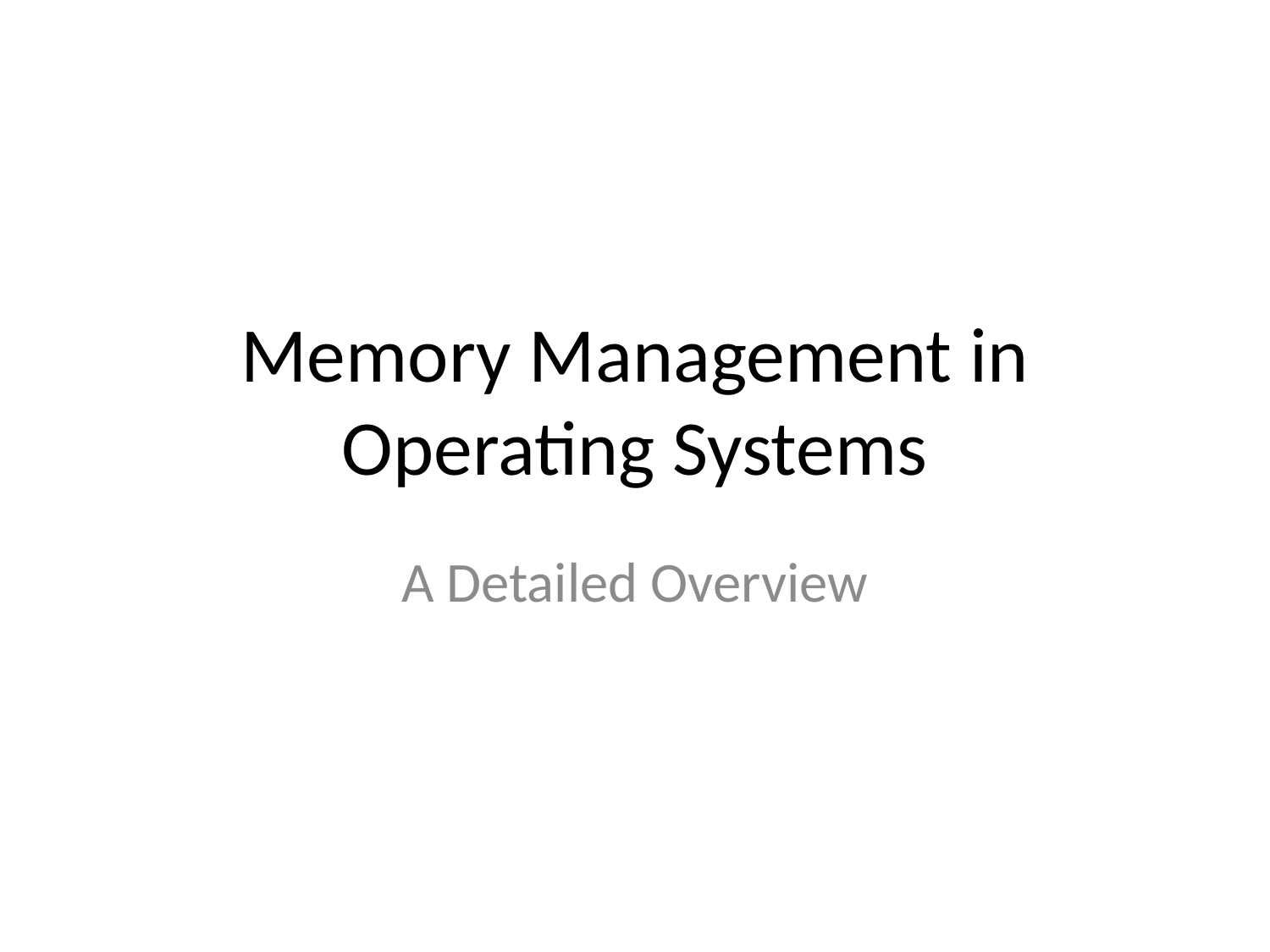

# Memory Management in Operating Systems
A Detailed Overview